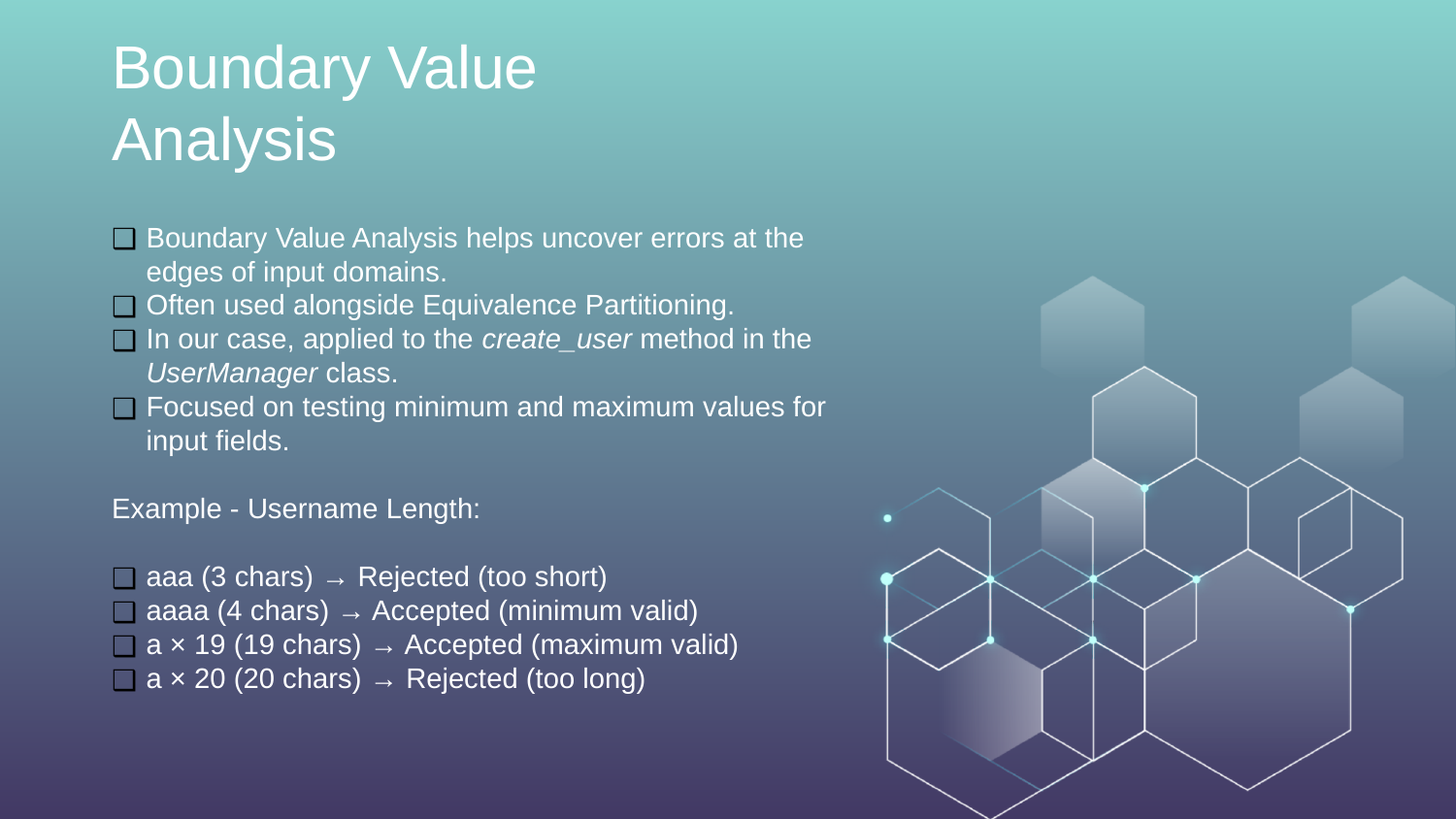

# Boundary Value Analysis
Boundary Value Analysis helps uncover errors at the edges of input domains.
Often used alongside Equivalence Partitioning.
In our case, applied to the create_user method in the UserManager class.
Focused on testing minimum and maximum values for input fields.

Example - Username Length:

aaa (3 chars) → Rejected (too short)
aaaa (4 chars) → Accepted (minimum valid)
a × 19 (19 chars) → Accepted (maximum valid)
a × 20 (20 chars) → Rejected (too long)